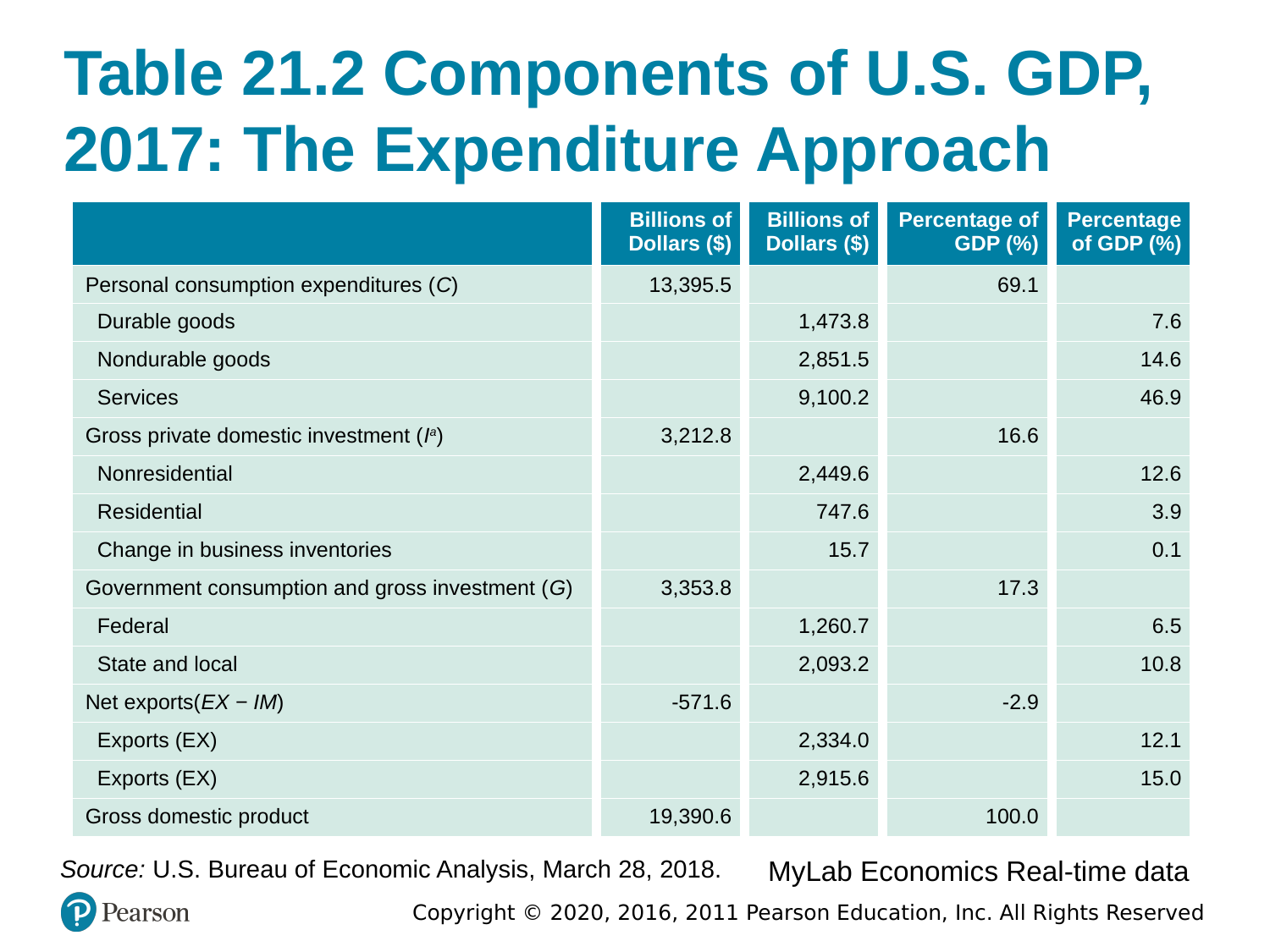

# Table 21.2 Components of U.S. GDP, 2017: The Expenditure Approach
| Blank | Billions of Dollars ($) | Billions of Dollars ($) | Percentage of GDP (%) | Percentage of GDP (%) |
| --- | --- | --- | --- | --- |
| Personal consumption expenditures (C) | 13,395.5 | Blank | 69.1 | Blank |
| Durable goods | Blank | 1,473.8 | Blank | 7.6 |
| Nondurable goods | Blank | 2,851.5 | Blank | 14.6 |
| Services | Blank | 9,100.2 | Blank | 46.9 |
| Gross private domestic investment (Ia) | 3,212.8 | Blank | 16.6 | Blank |
| Nonresidential | Blank | 2,449.6 | Blank | 12.6 |
| Residential | Blank | 747.6 | Blank | 3.9 |
| Change in business inventories | Blank | 15.7 | Blank | 0.1 |
| Government consumption and gross investment (G) | 3,353.8 | Blank | 17.3 | Blank |
| Federal | Blank | 1,260.7 | Blank | 6.5 |
| State and local | Blank | 2,093.2 | Blank | 10.8 |
| Net exports(EX − IM) | -571.6 | Blank | -2.9 | Blank |
| Exports (EX) | Blank | 2,334.0 | Blank | 12.1 |
| Exports (EX) | Blank | 2,915.6 | Blank | 15.0 |
| Gross domestic product | 19,390.6 | Blank | 100.0 | Blank |
MyLab Economics Real-time data
Source: U.S. Bureau of Economic Analysis, March 28, 2018.